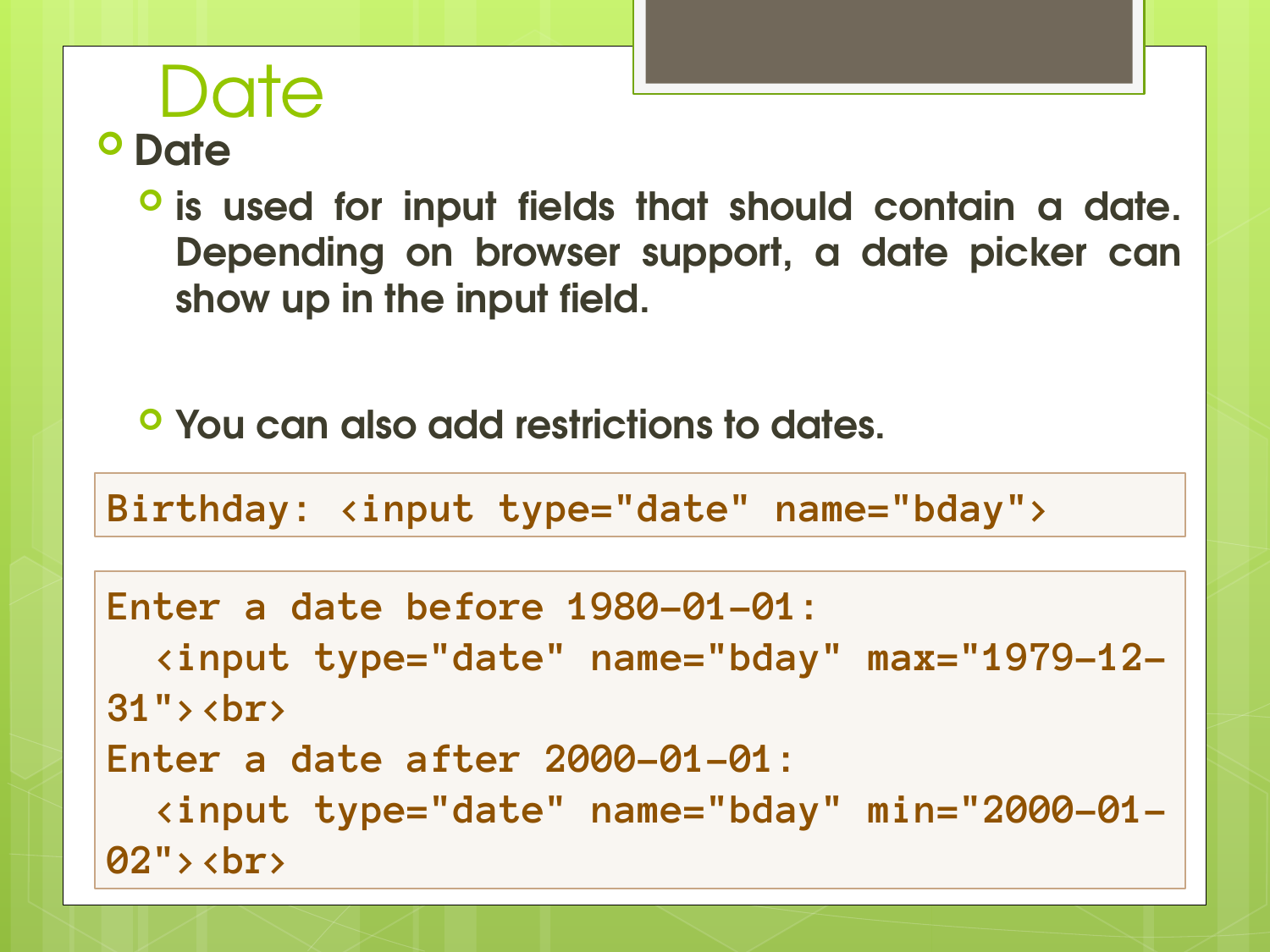

# Date
Date
is used for input fields that should contain a date. Depending on browser support, a date picker can show up in the input field.

You can also add restrictions to dates.

Birthday: <input type="date" name="bday">
Enter a date before 1980-01-01:
  <input type="date" name="bday" max="1979-12-31"><br>
Enter a date after 2000-01-01:
  <input type="date" name="bday" min="2000-01-02"><br>